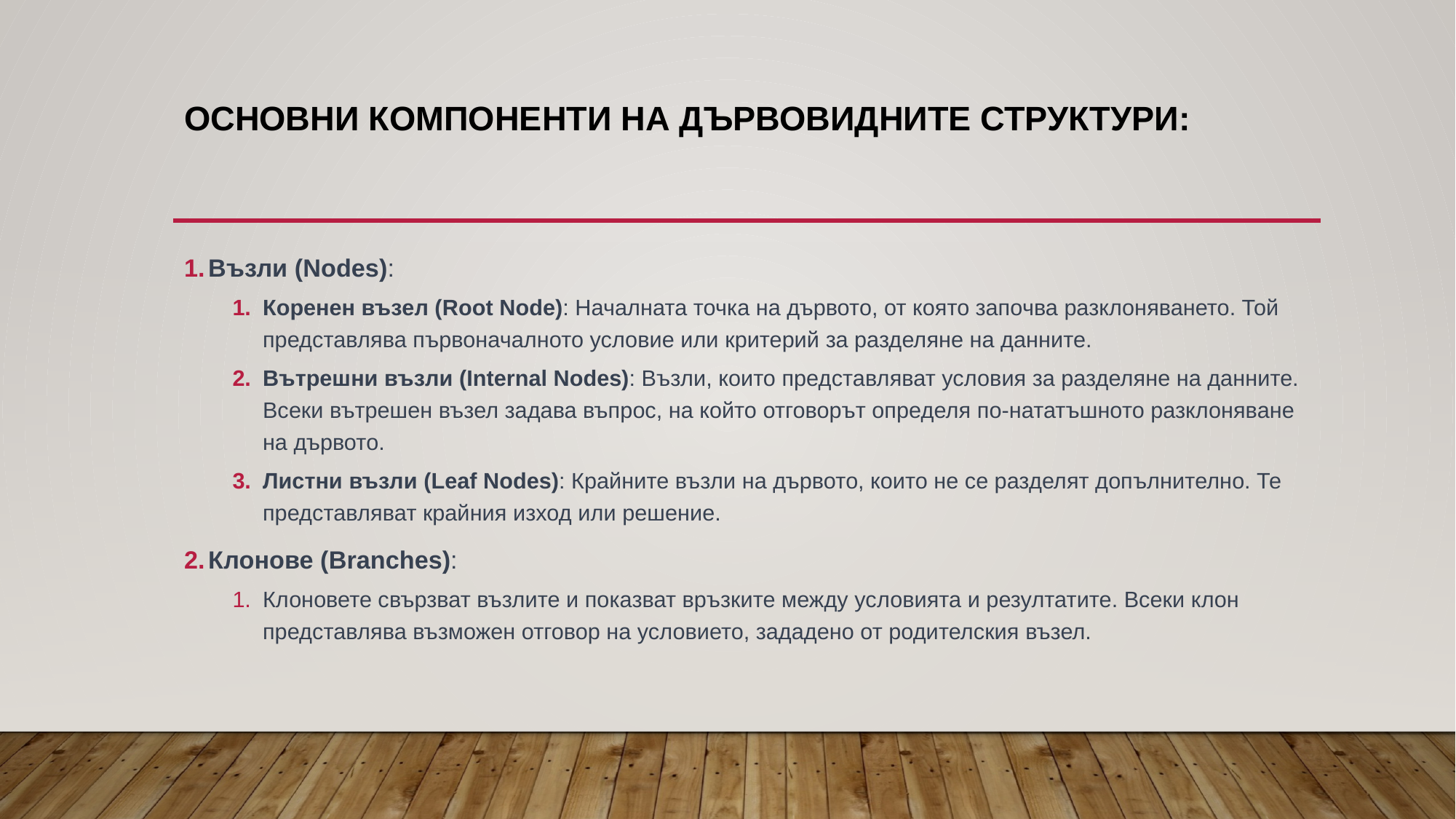

# Основни компоненти на дървовидните структури:
Възли (Nodes):
Коренен възел (Root Node): Началната точка на дървото, от която започва разклоняването. Той представлява първоначалното условие или критерий за разделяне на данните.
Вътрешни възли (Internal Nodes): Възли, които представляват условия за разделяне на данните. Всеки вътрешен възел задава въпрос, на който отговорът определя по-нататъшното разклоняване на дървото.
Листни възли (Leaf Nodes): Крайните възли на дървото, които не се разделят допълнително. Те представляват крайния изход или решение.
Клонове (Branches):
Клоновете свързват възлите и показват връзките между условията и резултатите. Всеки клон представлява възможен отговор на условието, зададено от родителския възел.